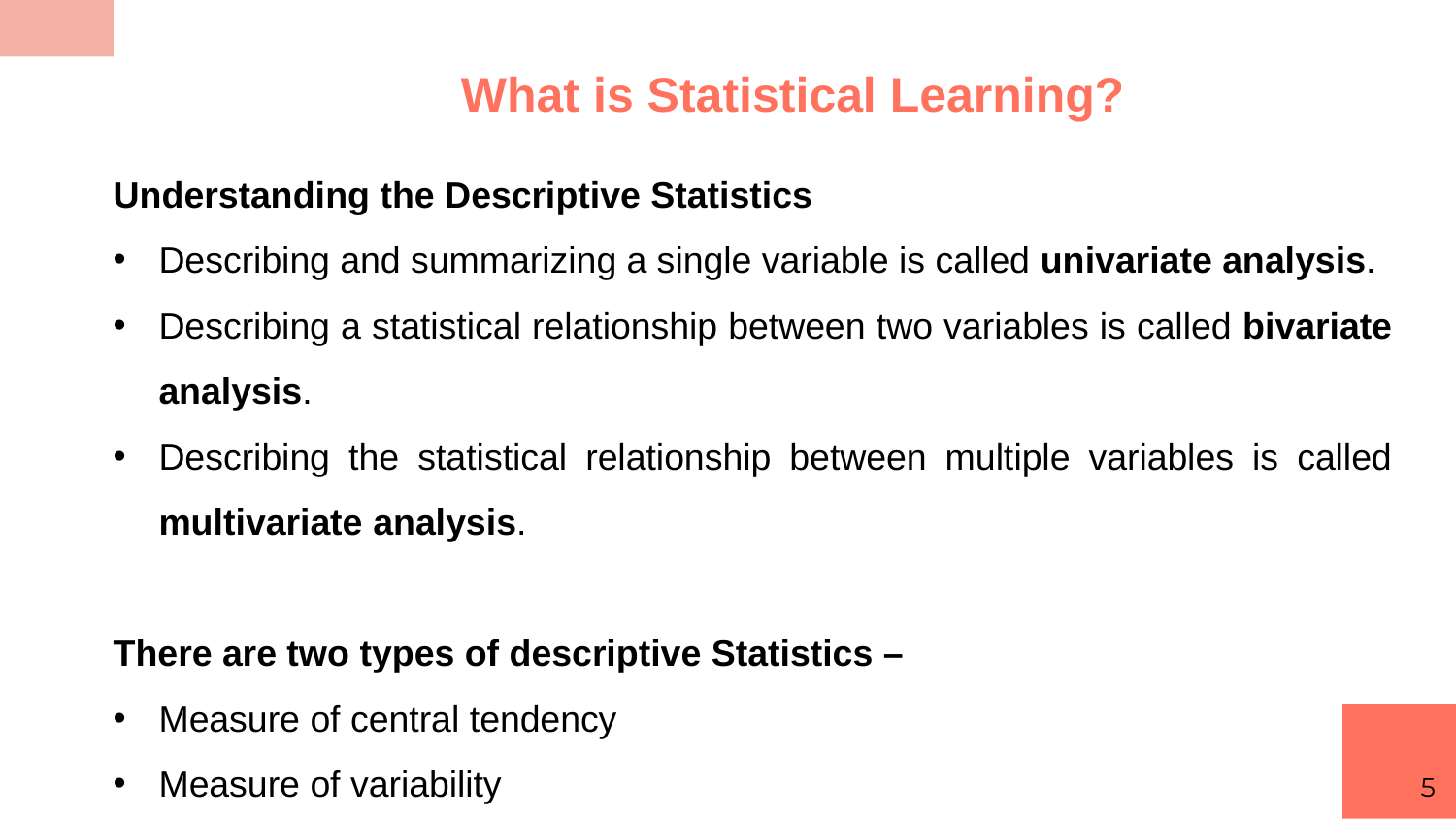

What is Statistical Learning?
Understanding the Descriptive Statistics
Describing and summarizing a single variable is called univariate analysis.
Describing a statistical relationship between two variables is called bivariate analysis.
Describing the statistical relationship between multiple variables is called multivariate analysis.

There are two types of descriptive Statistics –
Measure of central tendency
Measure of variability
5